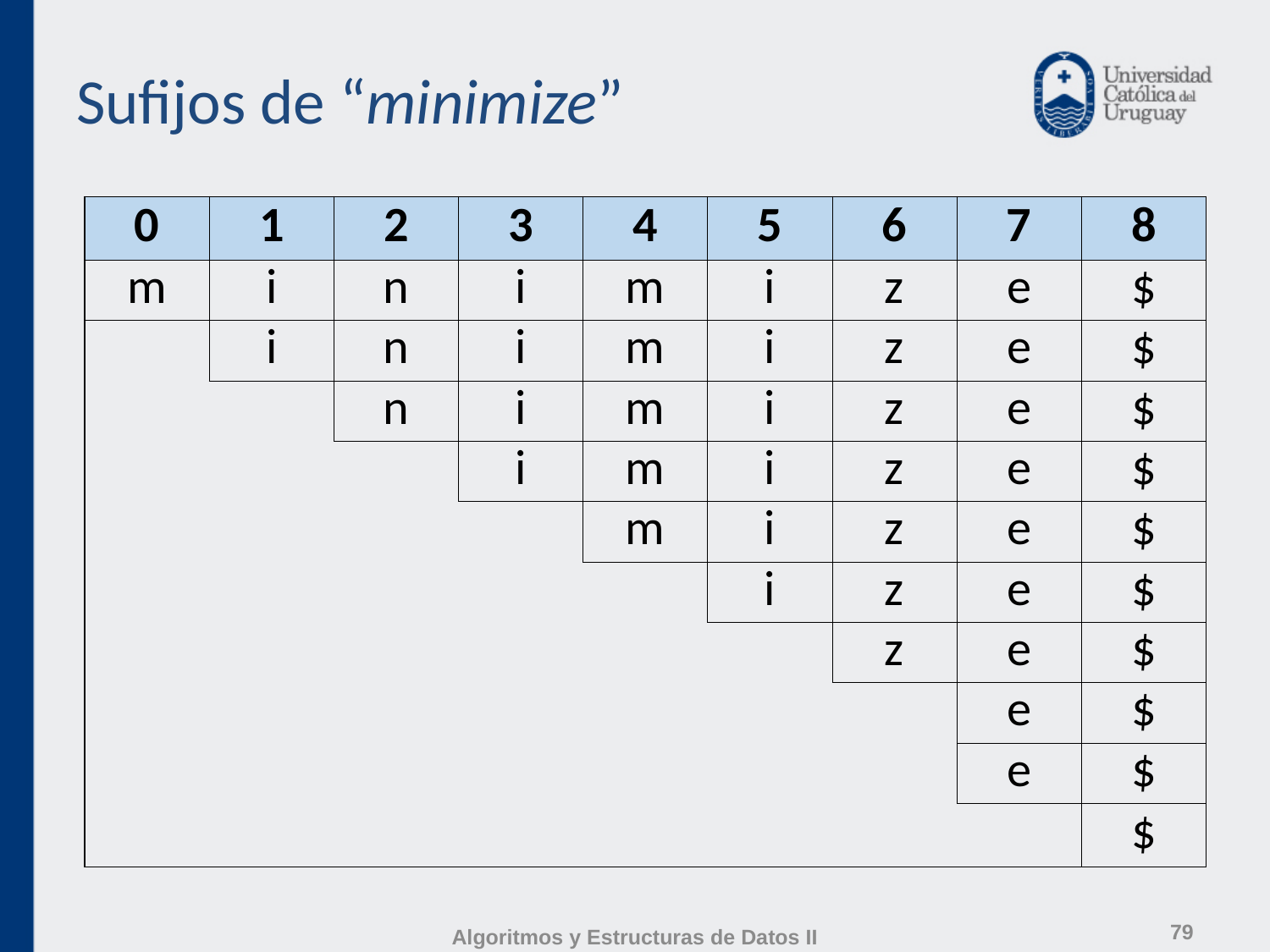

# Sufijos de “minimize”
| 0 | 1 | 2 | 3 | 4 | 5 | 6 | 7 | 8 |
| --- | --- | --- | --- | --- | --- | --- | --- | --- |
| m | i | n | i | m | i | z | e | $ |
|  | i | n | i | m | i | z | e | $ |
|  |  | n | i | m | i | z | e | $ |
|  |  |  | i | m | i | z | e | $ |
|  |  |  |  | m | i | z | e | $ |
|  |  |  |  |  | i | z | e | $ |
|  |  |  |  |  |  | z | e | $ |
|  |  |  |  |  |  |  | e | $ |
|  |  |  |  |  |  |  | e | $ |
|  |  |  |  |  |  |  |  | $ |
79
Algoritmos y Estructuras de Datos II